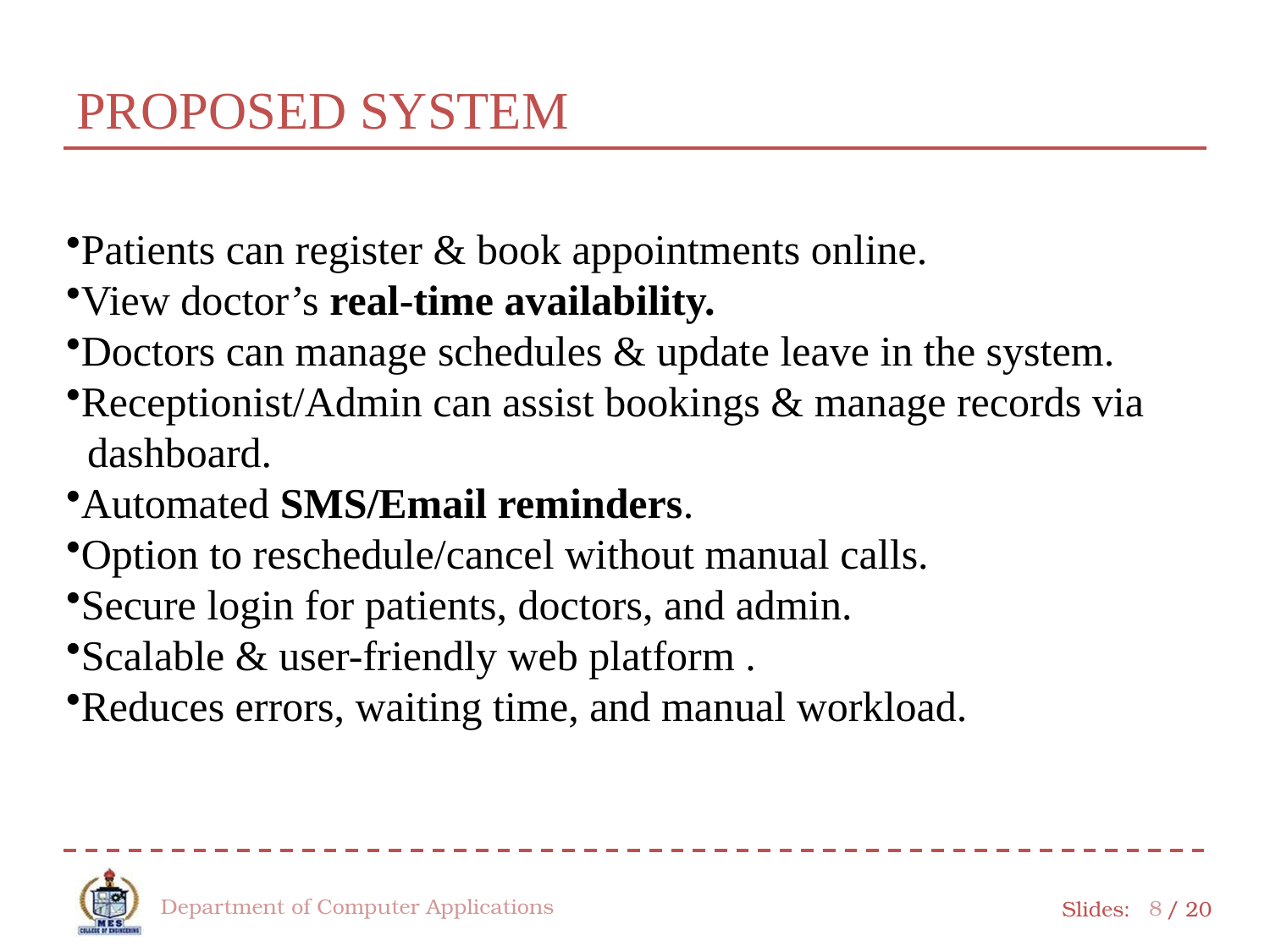

# PROPOSED SYSTEM
Patients can register & book appointments online.
View doctor’s real-time availability.
Doctors can manage schedules & update leave in the system.
Receptionist/Admin can assist bookings & manage records via
  dashboard.
Automated SMS/Email reminders.
Option to reschedule/cancel without manual calls.
Secure login for patients, doctors, and admin.
Scalable & user-friendly web platform .
Reduces errors, waiting time, and manual workload.

Department of Computer Applications
8